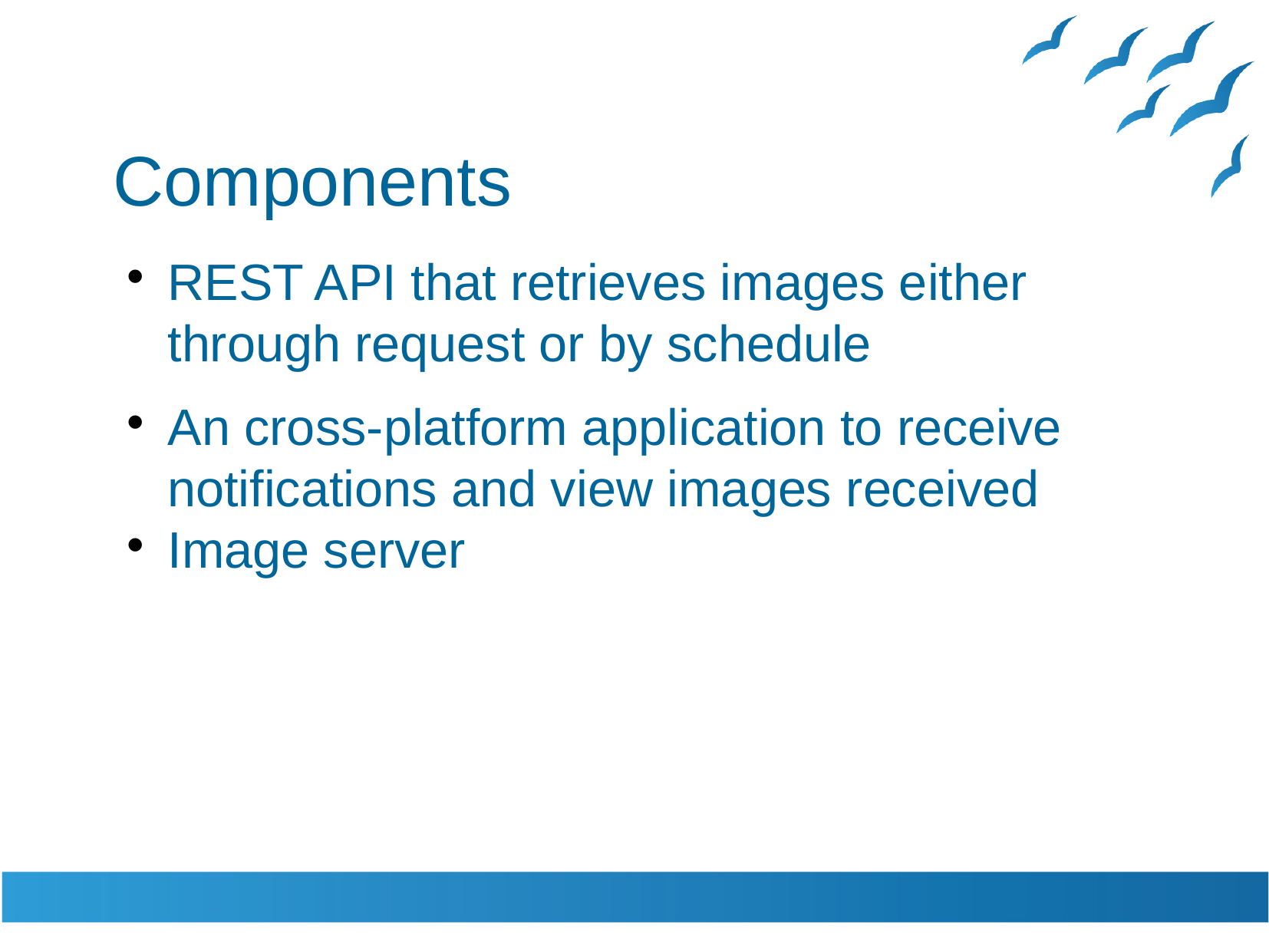

Components
REST API that retrieves images either through request or by schedule
An cross-platform application to receive notifications and view images received
Image server